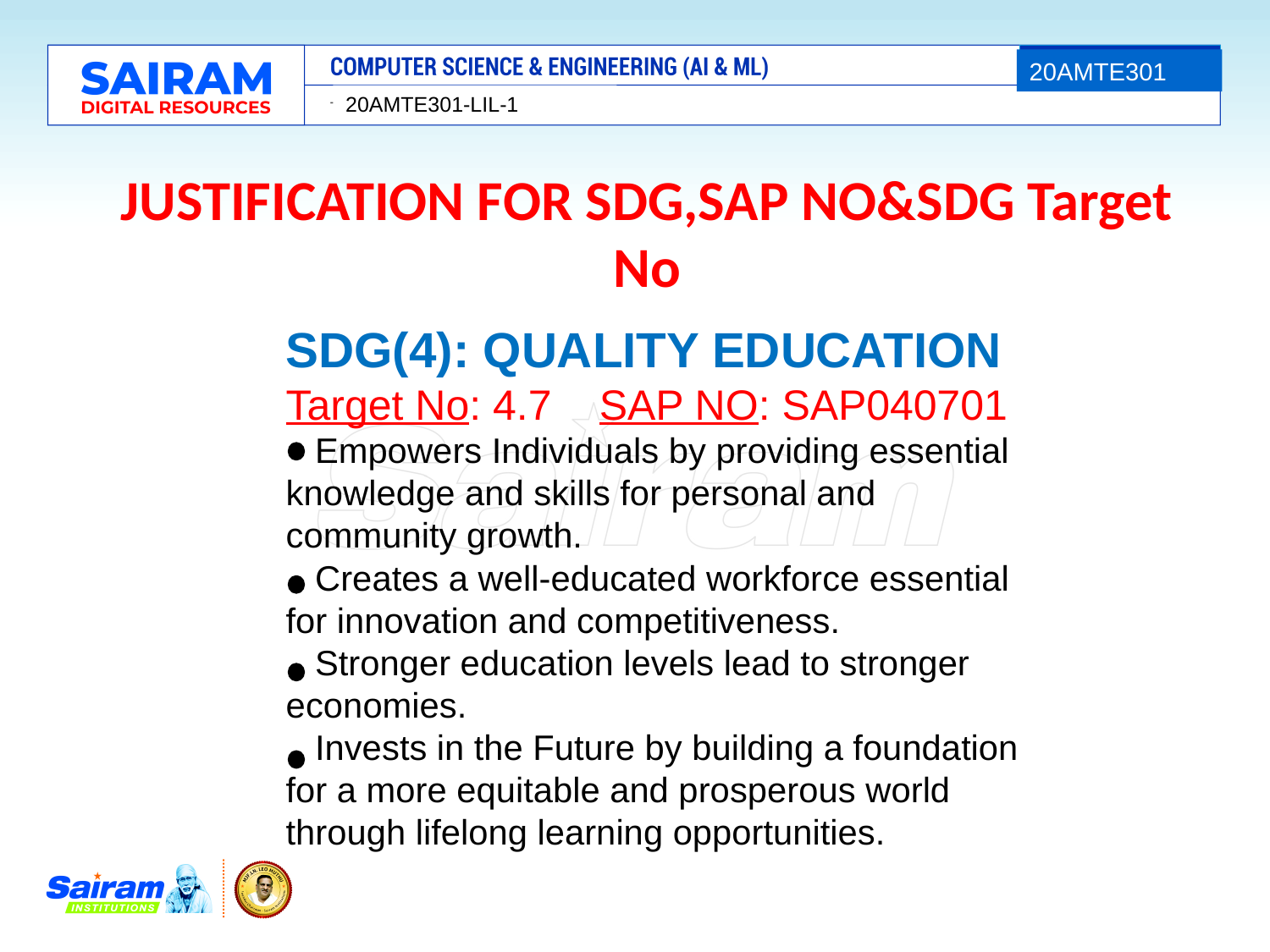

20AMTE301
20AMTE301-LIL-1
JUSTIFICATION FOR SDG,SAP NO&SDG Target No
SDG(4): QUALITY EDUCATION
Target No: 4.7    SAP NO: SAP040701
   Empowers Individuals by providing essential knowledge and skills for personal and community growth.
   Creates a well-educated workforce essential for innovation and competitiveness.
   Stronger education levels lead to stronger economies.
   Invests in the Future by building a foundation for a more equitable and prosperous world through lifelong learning opportunities.